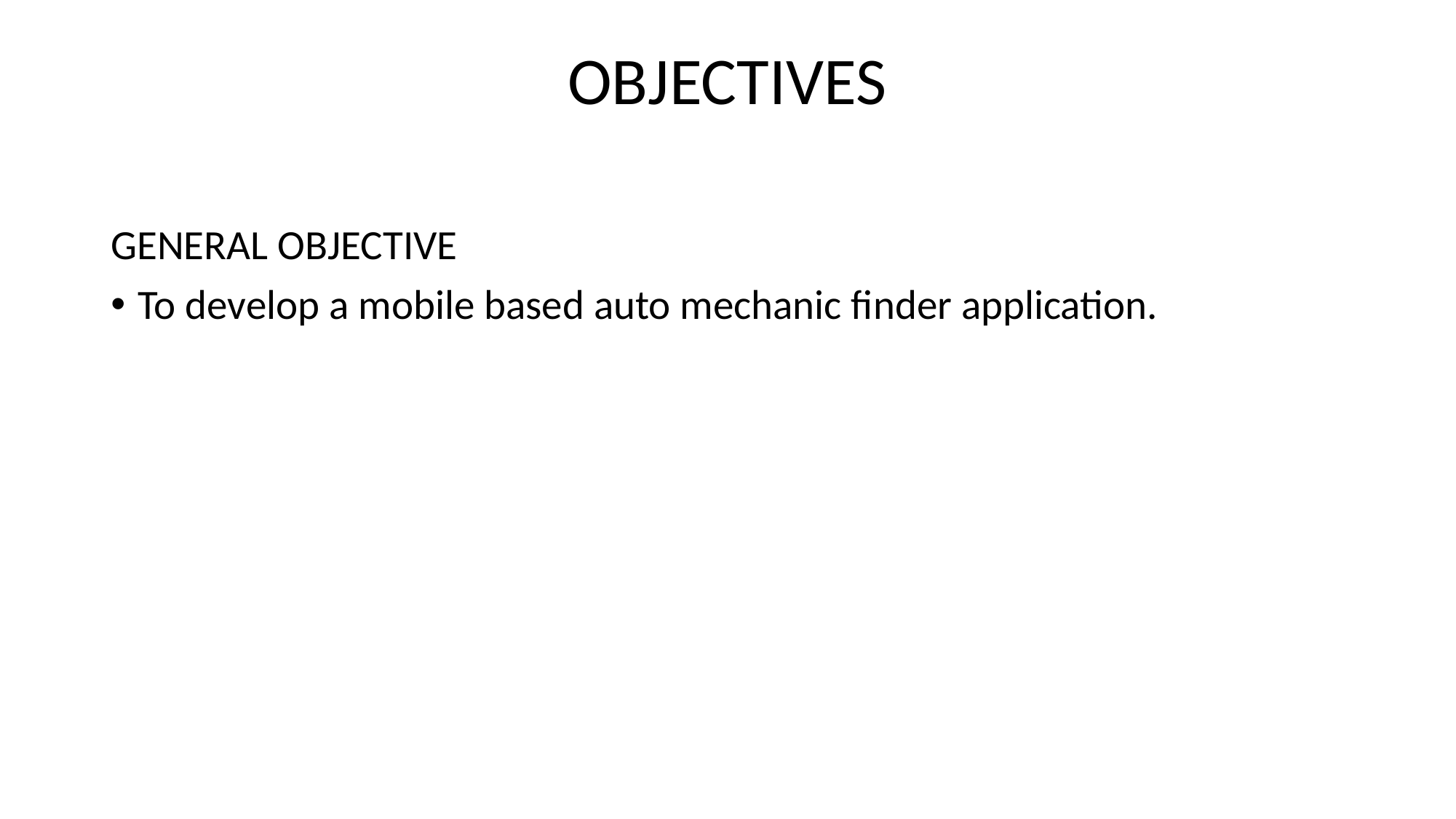

# OBJECTIVES
GENERAL OBJECTIVE
To develop a mobile based auto mechanic finder application.